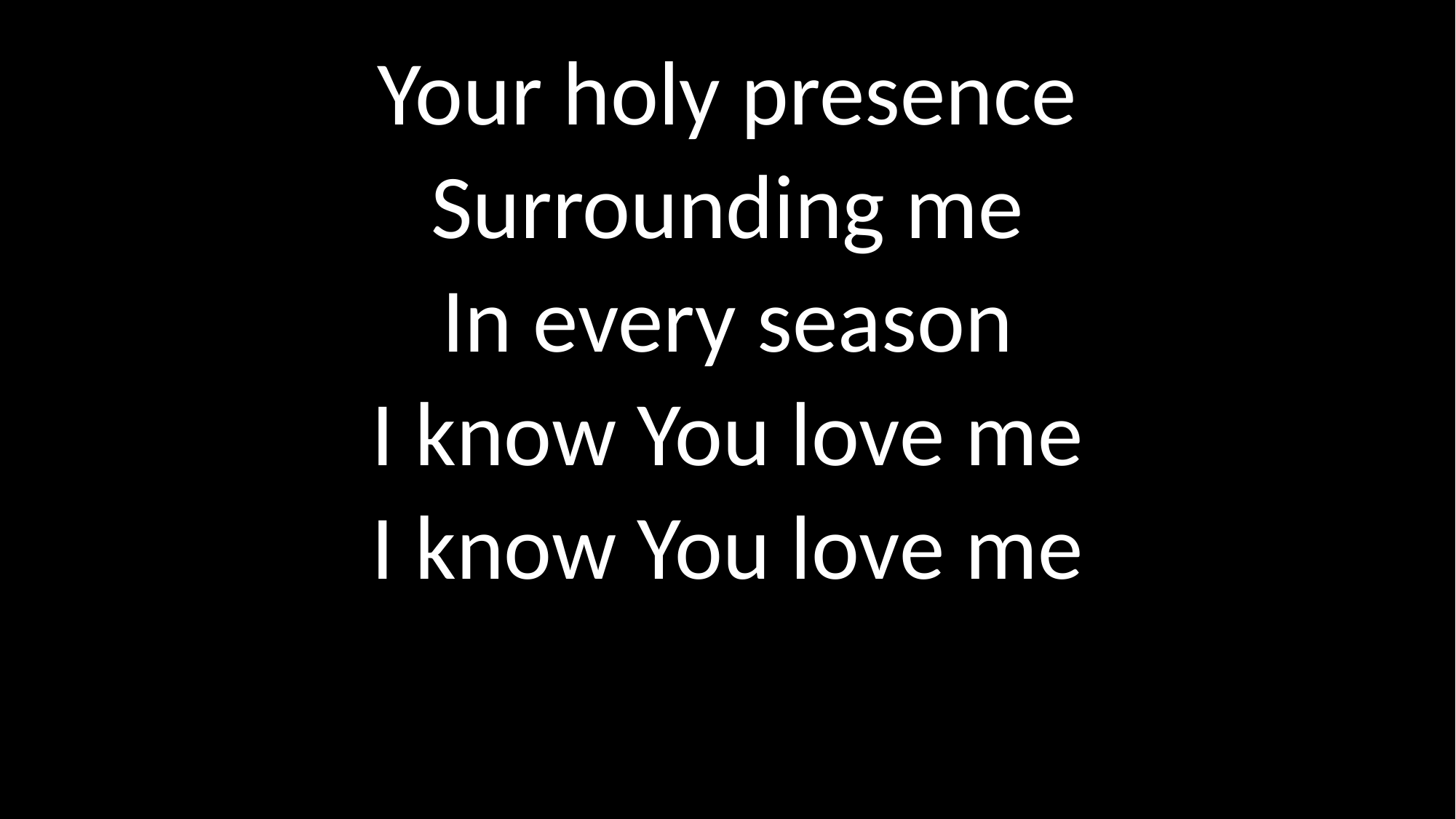

Your holy presence
Surrounding me
In every season
I know You love me
I know You love me